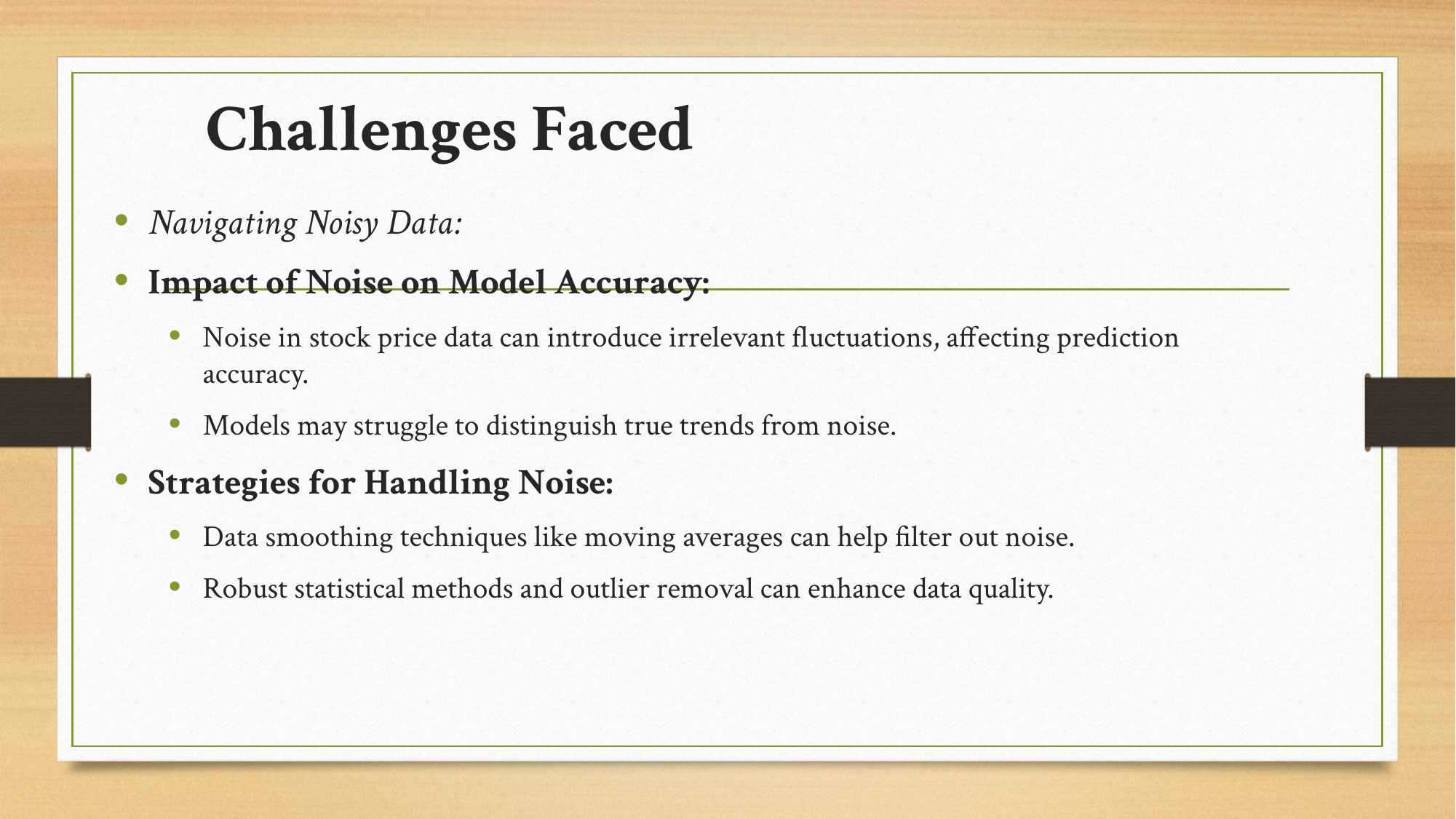

# Challenges Faced
Navigating Noisy Data:
Impact of Noise on Model Accuracy:
Noise in stock price data can introduce irrelevant fluctuations, affecting prediction accuracy.
Models may struggle to distinguish true trends from noise.
Strategies for Handling Noise:
Data smoothing techniques like moving averages can help filter out noise.
Robust statistical methods and outlier removal can enhance data quality.